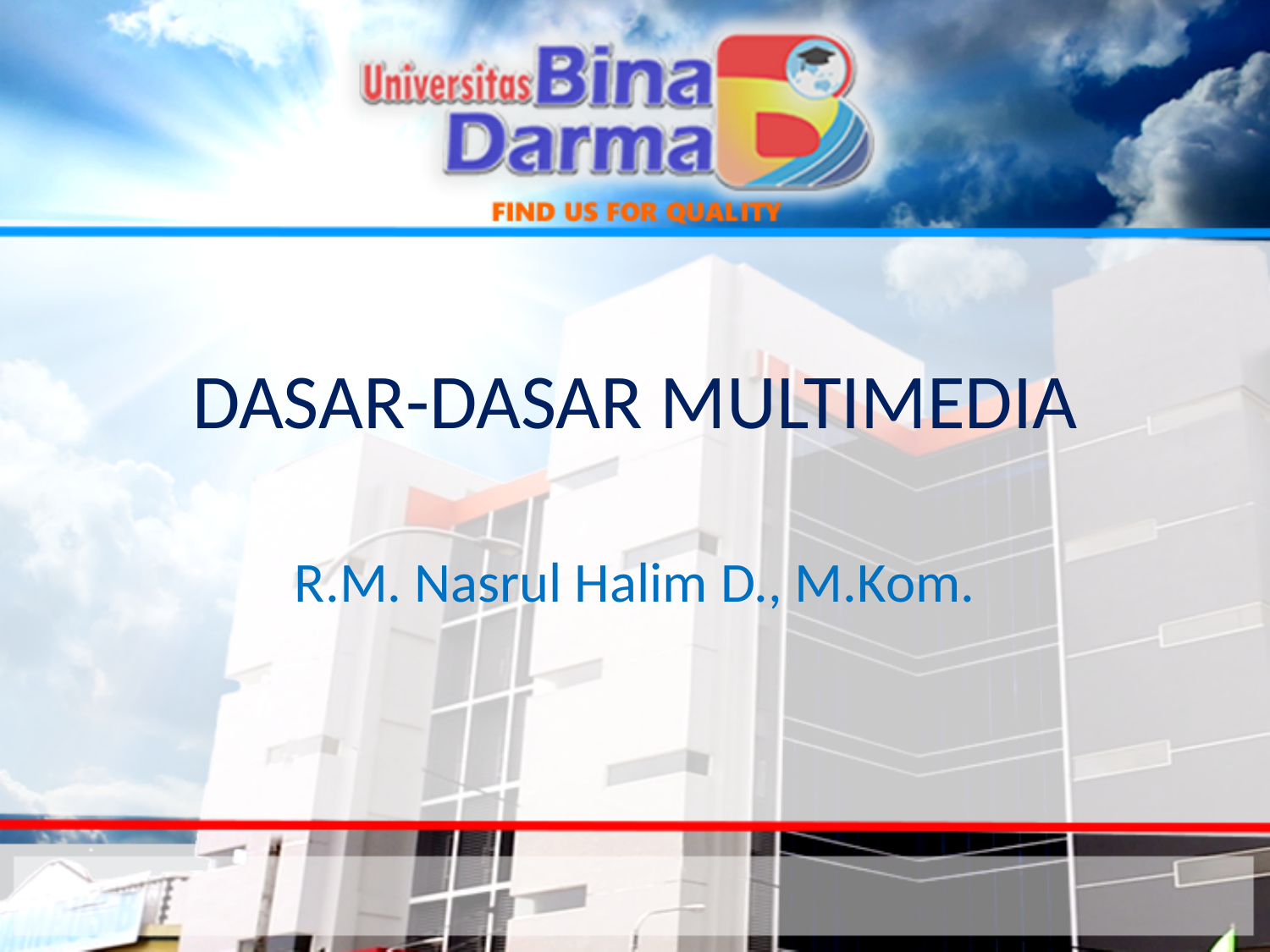

# DASAR-DASAR MULTIMEDIA
R.M. Nasrul Halim D., M.Kom.